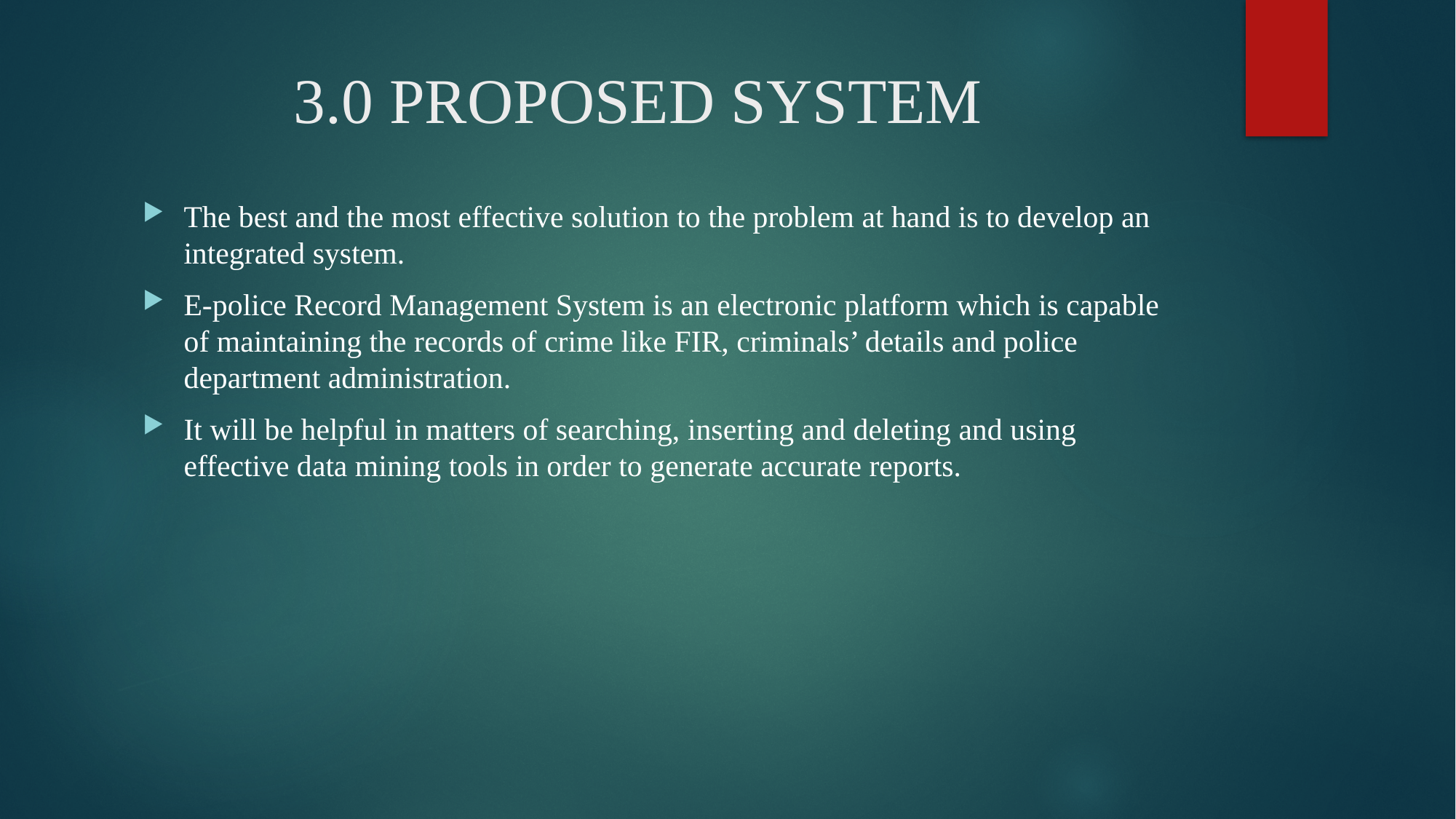

# 3.0 PROPOSED SYSTEM
The best and the most effective solution to the problem at hand is to develop an integrated system.
E-police Record Management System is an electronic platform which is capable of maintaining the records of crime like FIR, criminals’ details and police department administration.
It will be helpful in matters of searching, inserting and deleting and using effective data mining tools in order to generate accurate reports.